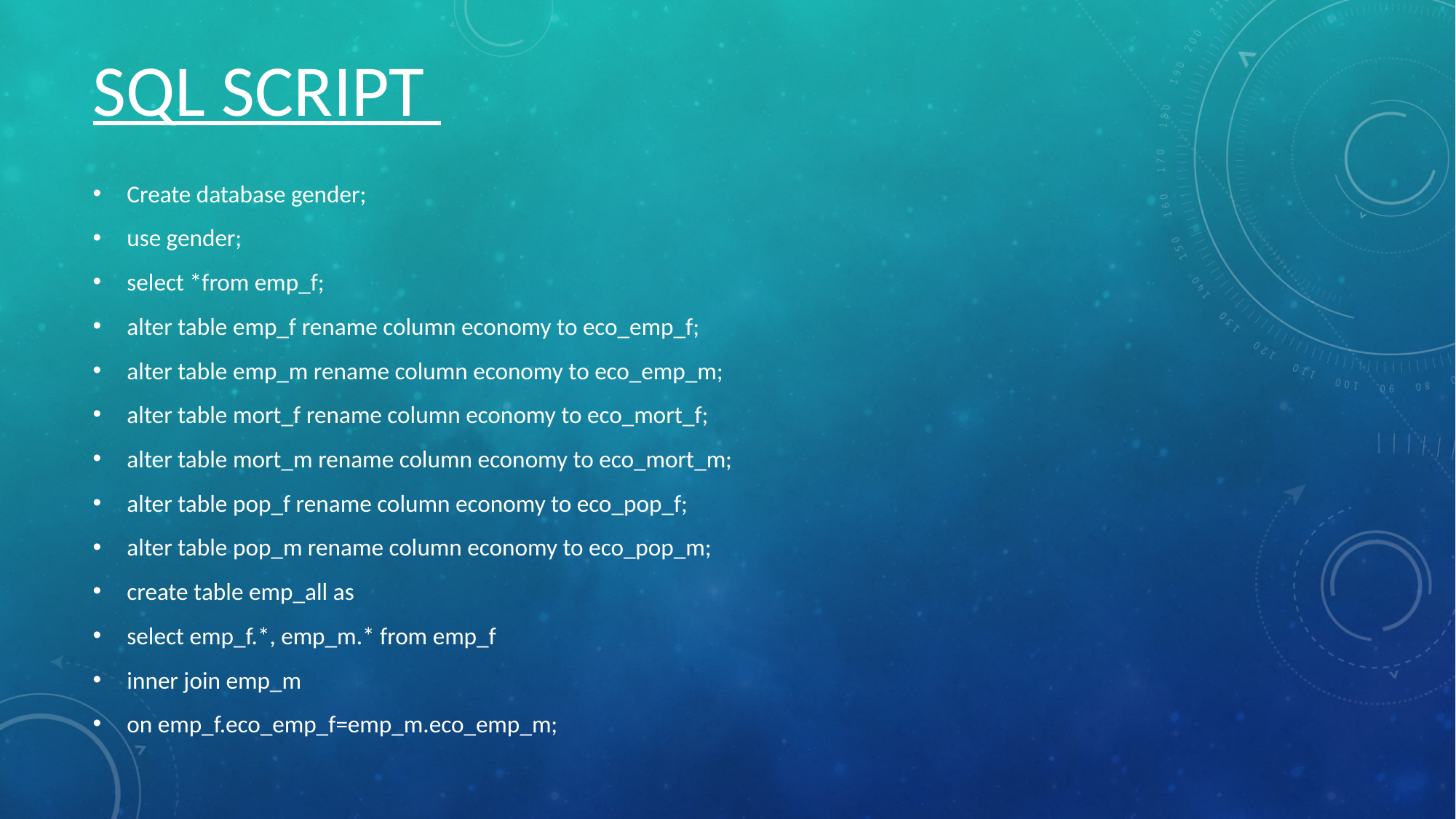

# SQL SCRIPT
Create database gender;
use gender;
select *from emp_f;
alter table emp_f rename column economy to eco_emp_f;
alter table emp_m rename column economy to eco_emp_m;
alter table mort_f rename column economy to eco_mort_f;
alter table mort_m rename column economy to eco_mort_m;
alter table pop_f rename column economy to eco_pop_f;
alter table pop_m rename column economy to eco_pop_m;
create table emp_all as
select emp_f.*, emp_m.* from emp_f
inner join emp_m
on emp_f.eco_emp_f=emp_m.eco_emp_m;